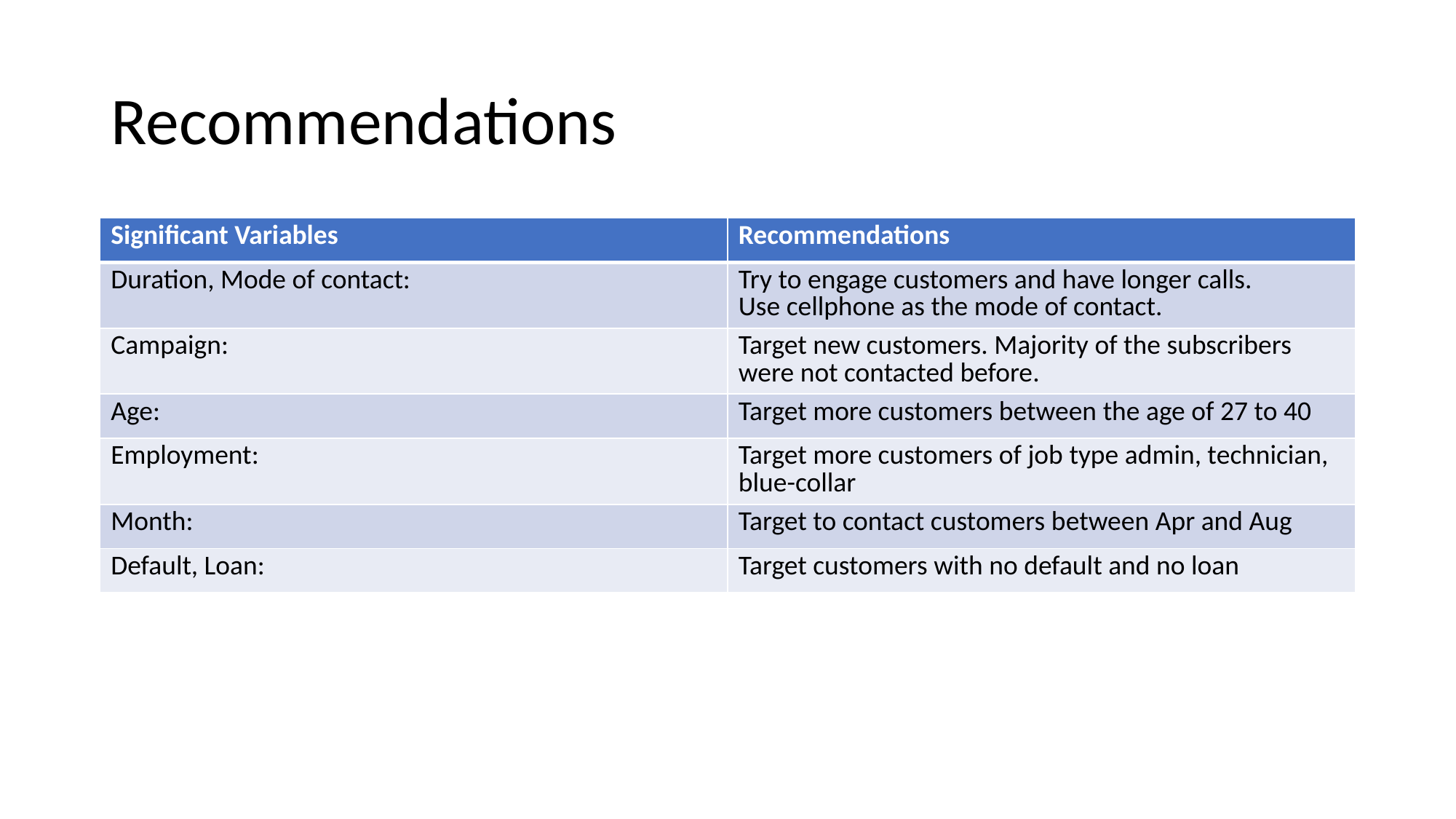

# Recommendations
| Significant Variables | Recommendations |
| --- | --- |
| Duration, Mode of contact: | Try to engage customers and have longer calls. Use cellphone as the mode of contact. |
| Campaign: | Target new customers. Majority of the subscribers were not contacted before. |
| Age: | Target more customers between the age of 27 to 40 |
| Employment: | Target more customers of job type admin, technician, blue-collar |
| Month: | Target to contact customers between Apr and Aug |
| Default, Loan: | Target customers with no default and no loan |